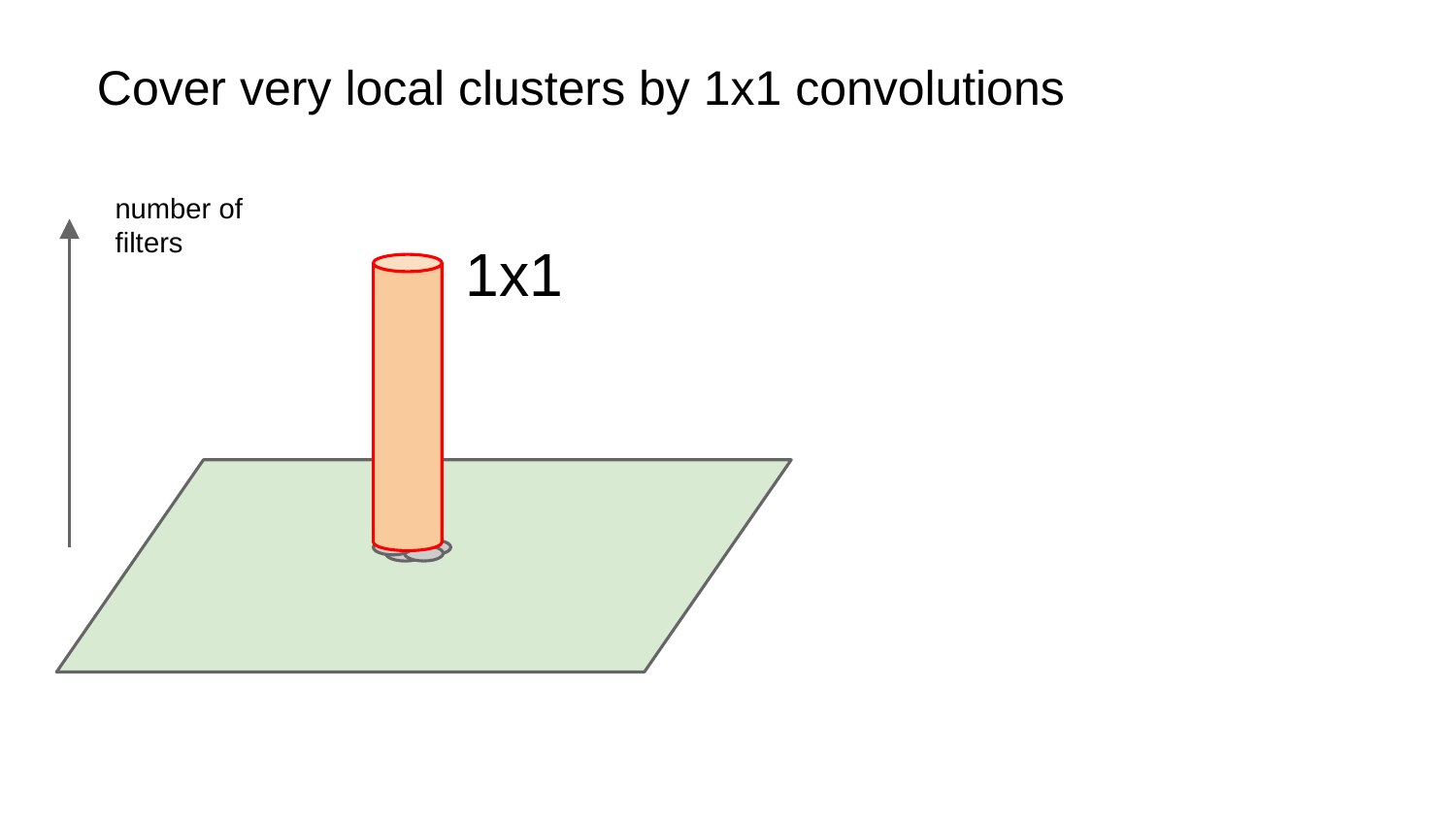

Cover very local clusters by 1x1 convolutions
number of filters
1x1